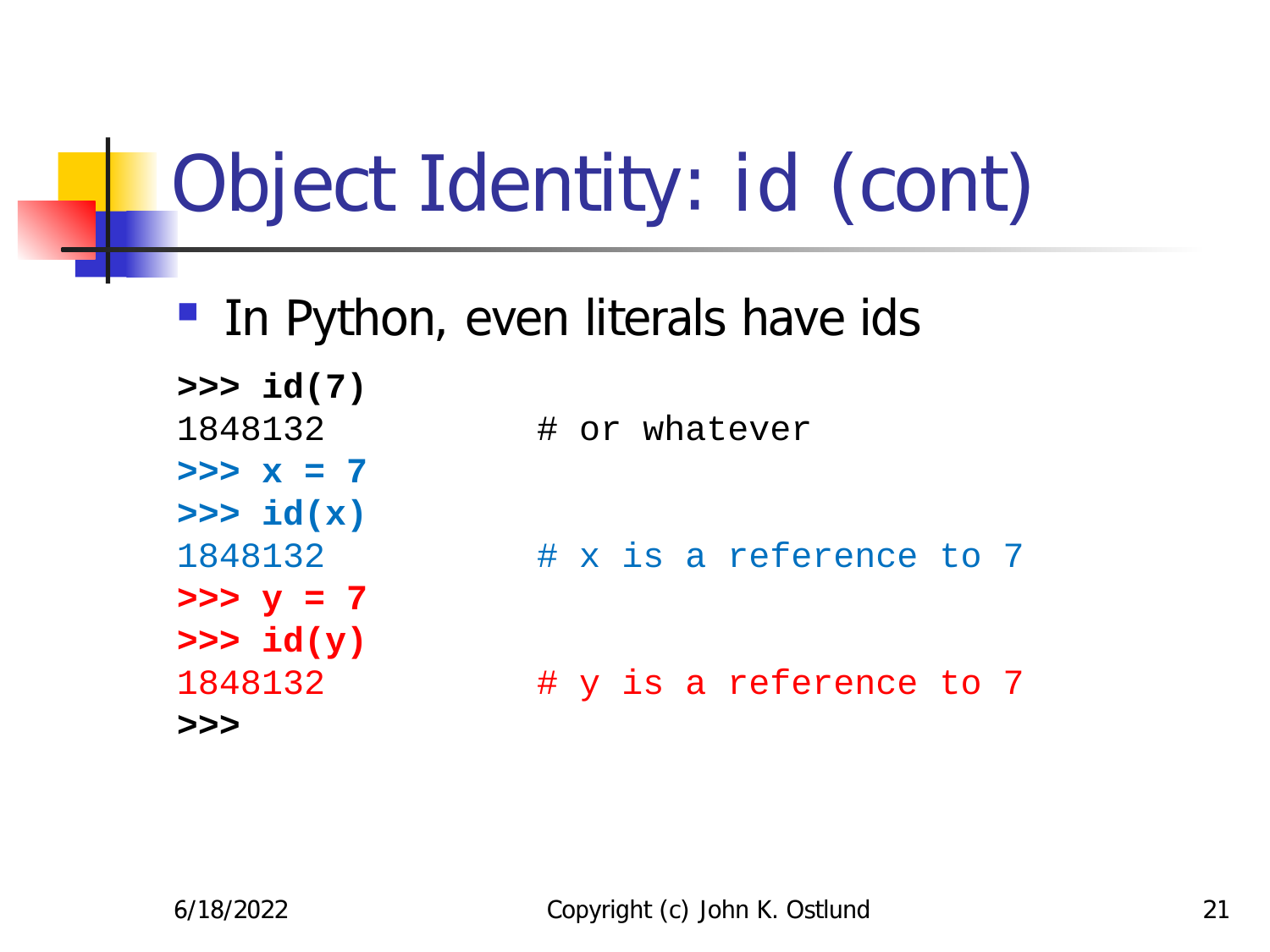

# Object Identity: id (cont)
In Python, even literals have ids

>>> id(7)
1848132          # or whatever
>>> x = 7
>>> id(x)
1848132          # x is a reference to 7
>>> y = 7
>>> id(y)
1848132          # y is a reference to 7
>>>
6/18/2022
Copyright (c) John K. Ostlund
21